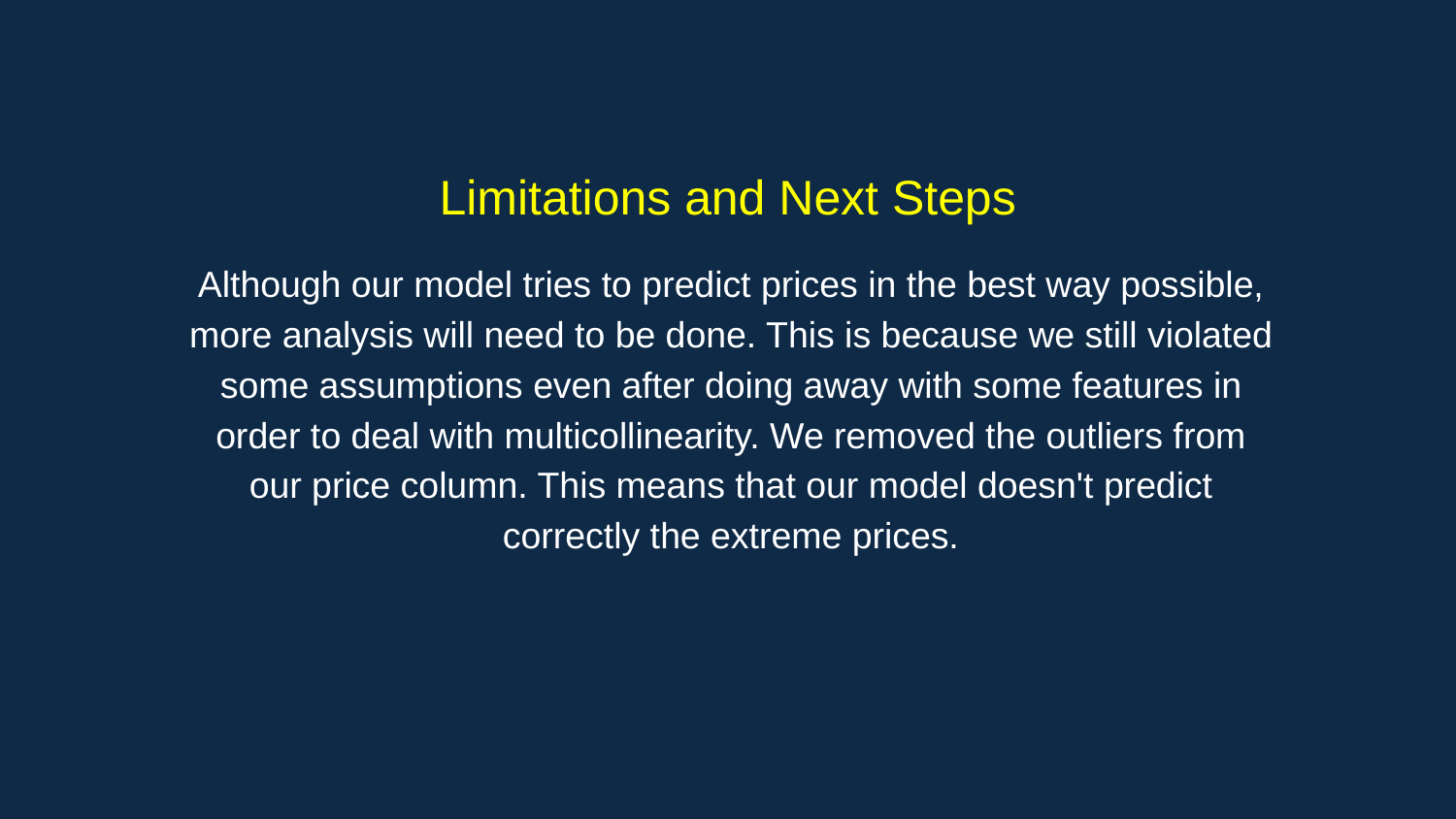

Limitations and Next Steps

Although our model tries to predict prices in the best way possible, more analysis will need to be done. This is because we still violated some assumptions even after doing away with some features in order to deal with multicollinearity. We removed the outliers from our price column. This means that our model doesn't predict correctly the extreme prices.